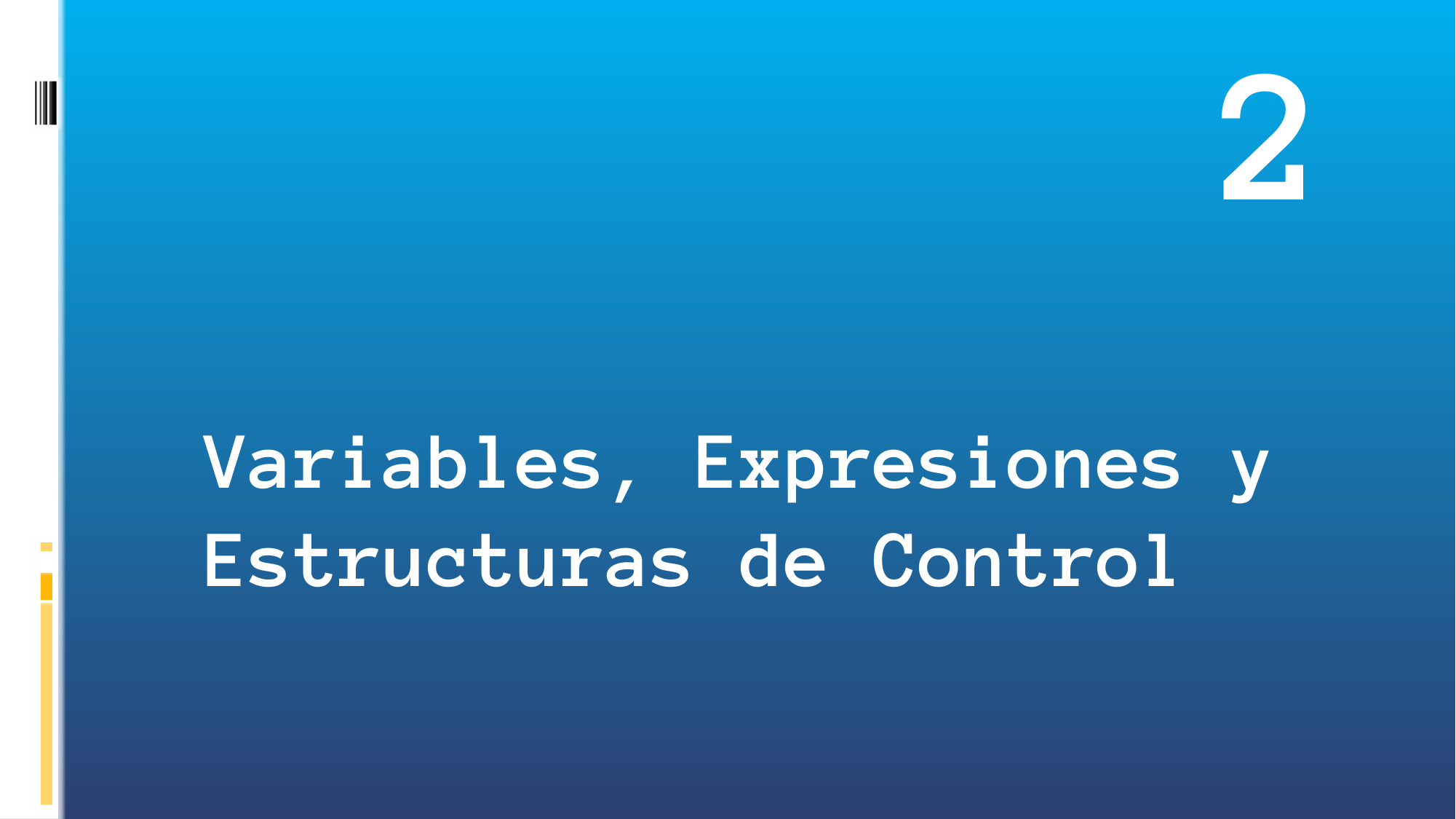

2
# Variables, Expresiones y Estructuras de Control